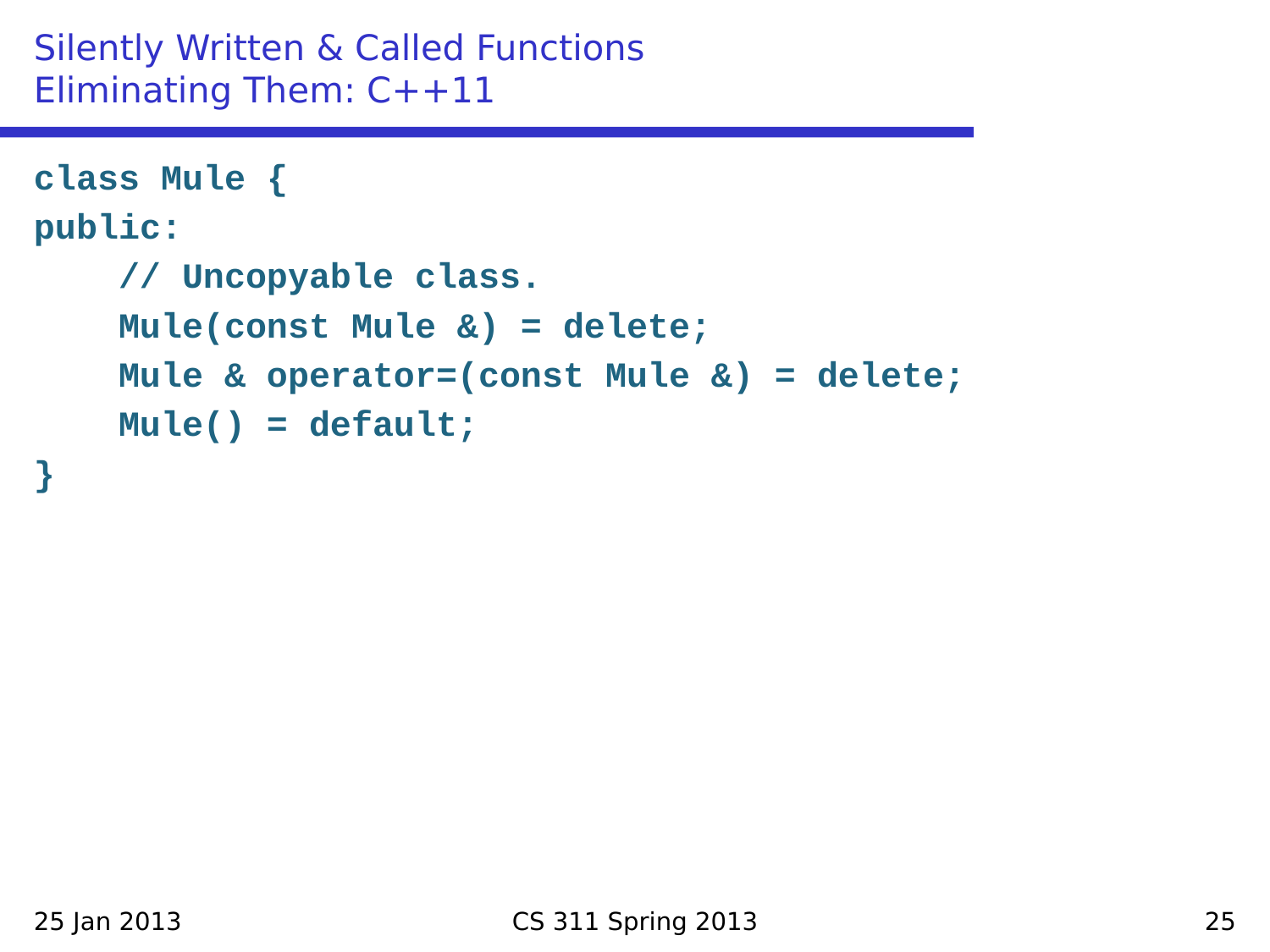

# Silently Written & Called Functions Eliminating Them: C++11
class Mule {
public:
    // Uncopyable class.
    Mule(const Mule &) = delete;
    Mule & operator=(const Mule &) = delete;
    Mule() = default;
}

25 Jan 2013
CS 311 Spring 2013
25